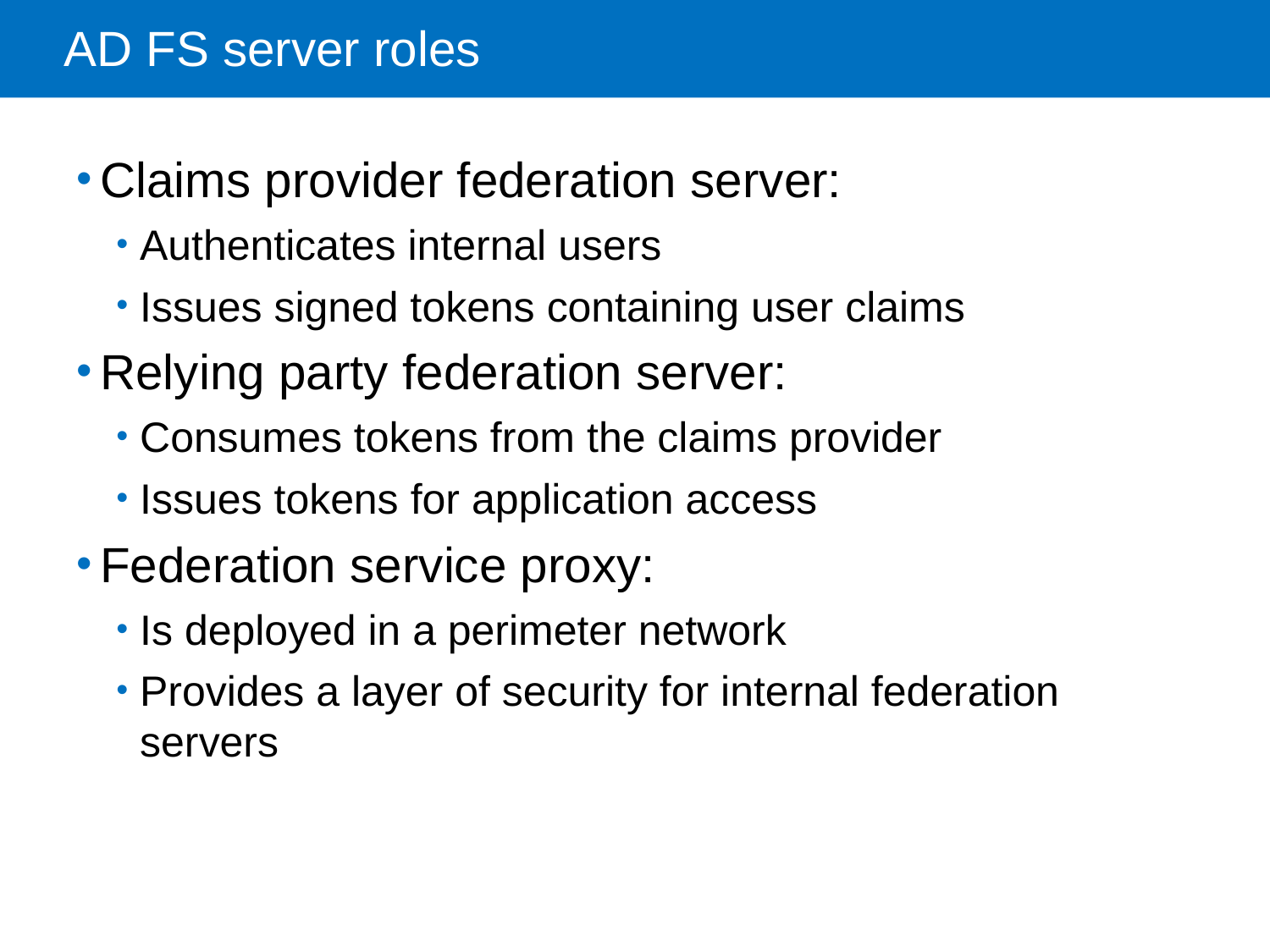

# AD FS server roles
Claims provider federation server:
Authenticates internal users
Issues signed tokens containing user claims
Relying party federation server:
Consumes tokens from the claims provider
Issues tokens for application access
Federation service proxy:
Is deployed in a perimeter network
Provides a layer of security for internal federation servers